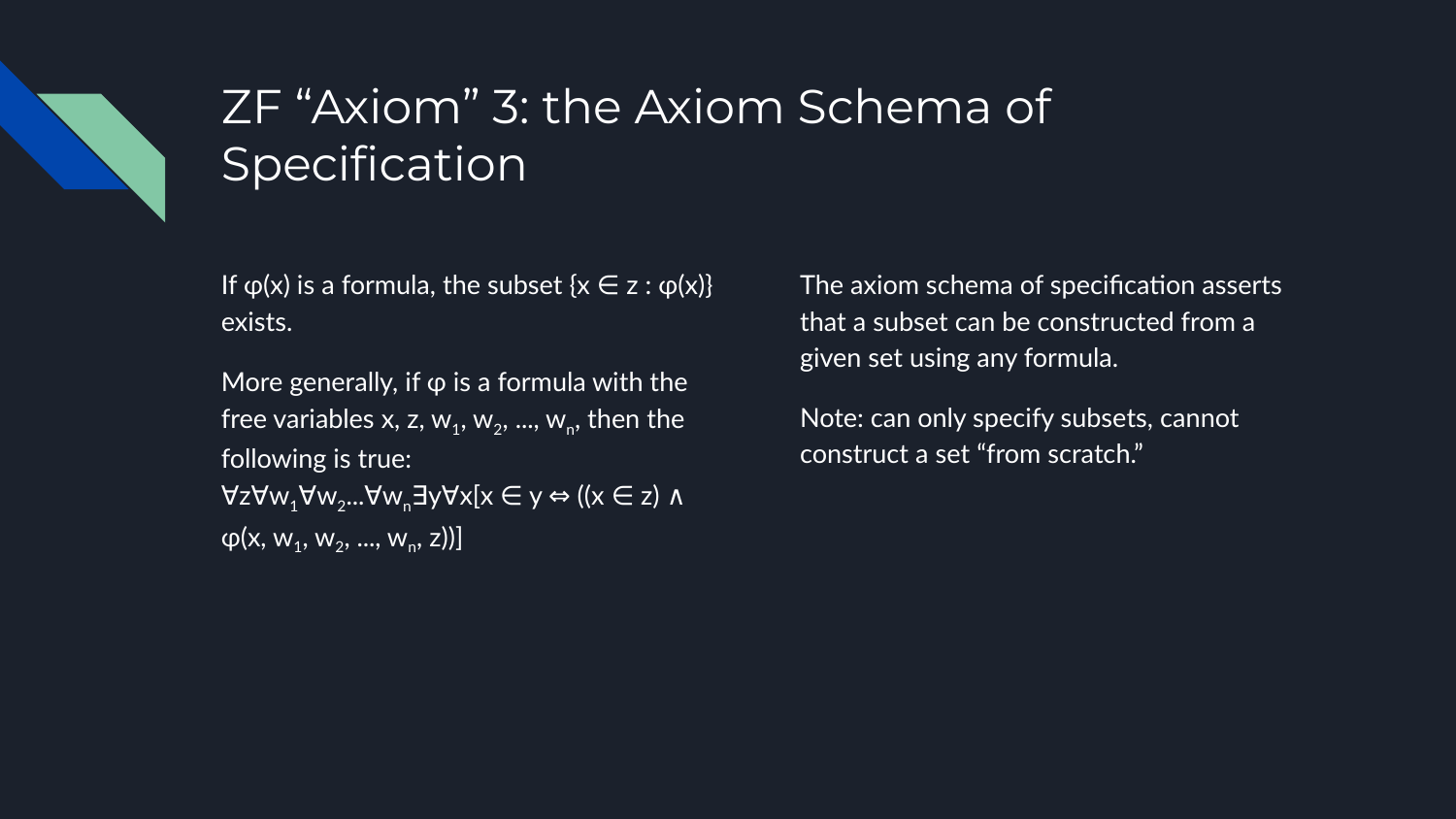

# ZF “Axiom” 3: the Axiom Schema of Specification
If φ(x) is a formula, the subset {x ∈ z : φ(x)} exists.
More generally, if φ is a formula with the free variables x, z, w1, w2, ..., wn, then the following is true:
∀z∀w1∀w2...∀wn∃y∀x[x ∈ y ⇔ ((x ∈ z) ∧ φ(x, w1, w2, ..., wn, z))]
The axiom schema of specification asserts that a subset can be constructed from a given set using any formula.
Note: can only specify subsets, cannot construct a set “from scratch.”